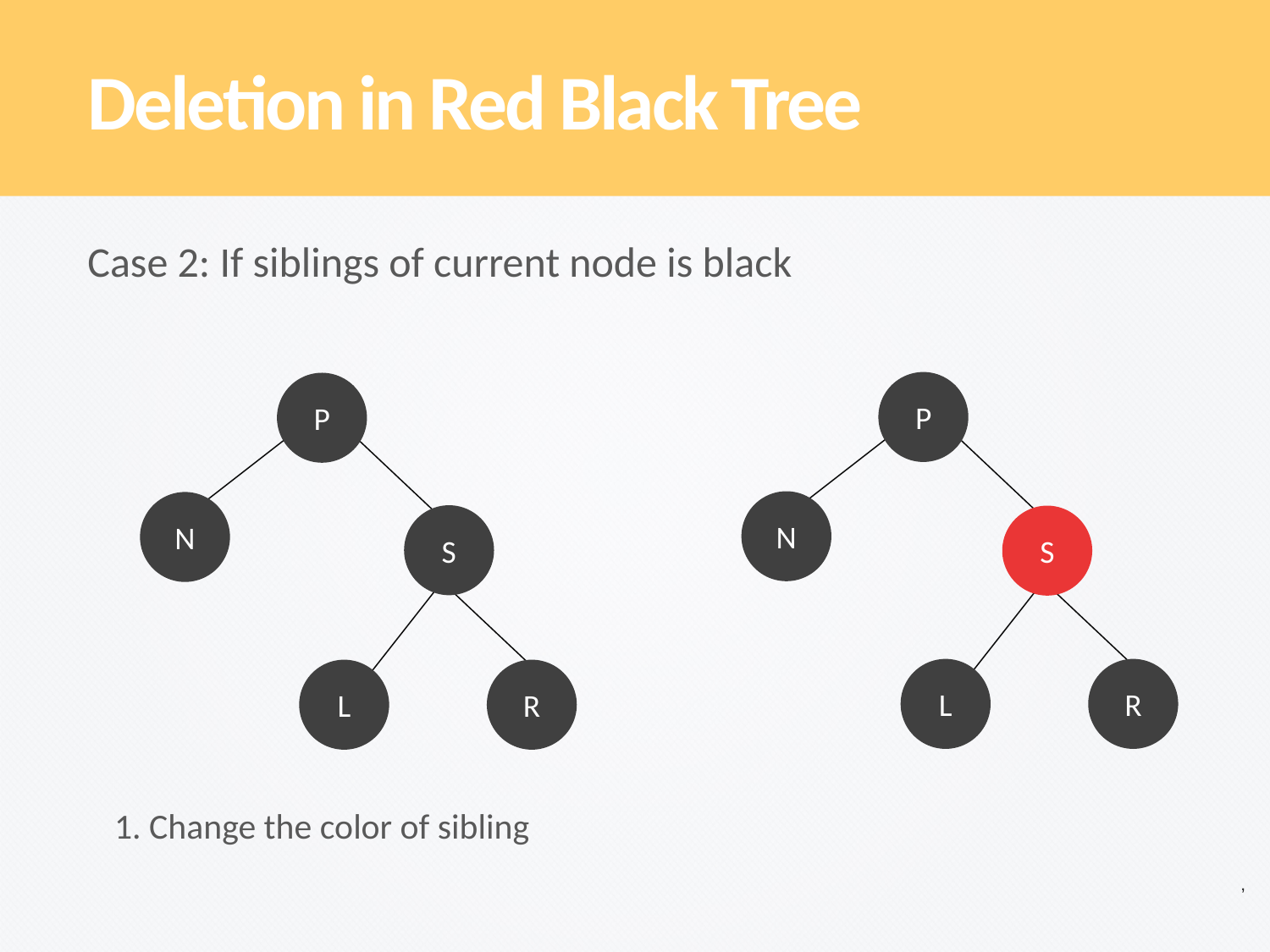

Deletion in Red Black Tree
Case 2: If siblings of current node is black
P
P
N
N
S
S
L
R
L
R
1. Change the color of sibling
  ,